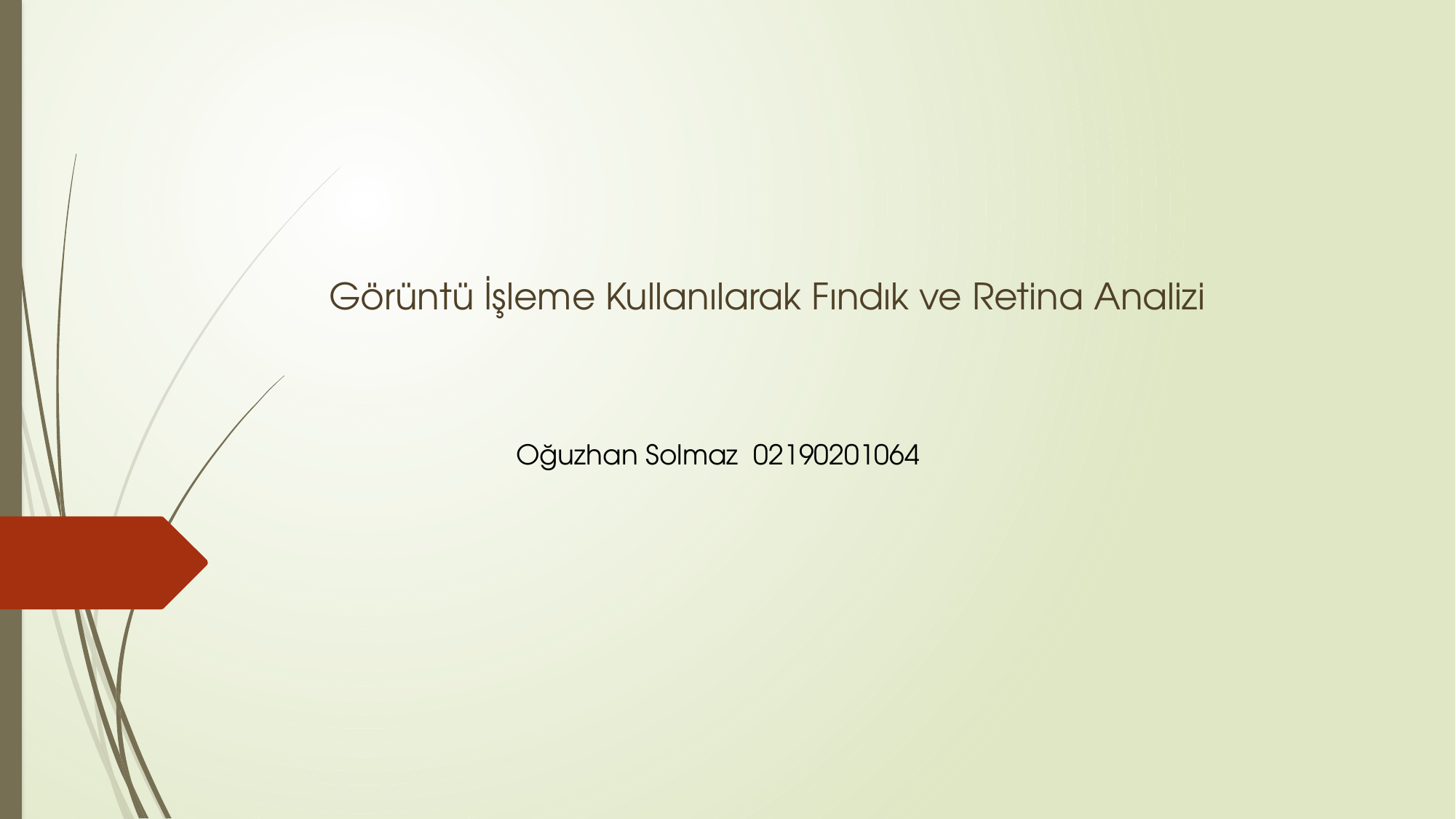

Görüntü İşleme Kullanılarak Fındık ve Retina Analizi
Oğuzhan Solmaz  02190201064